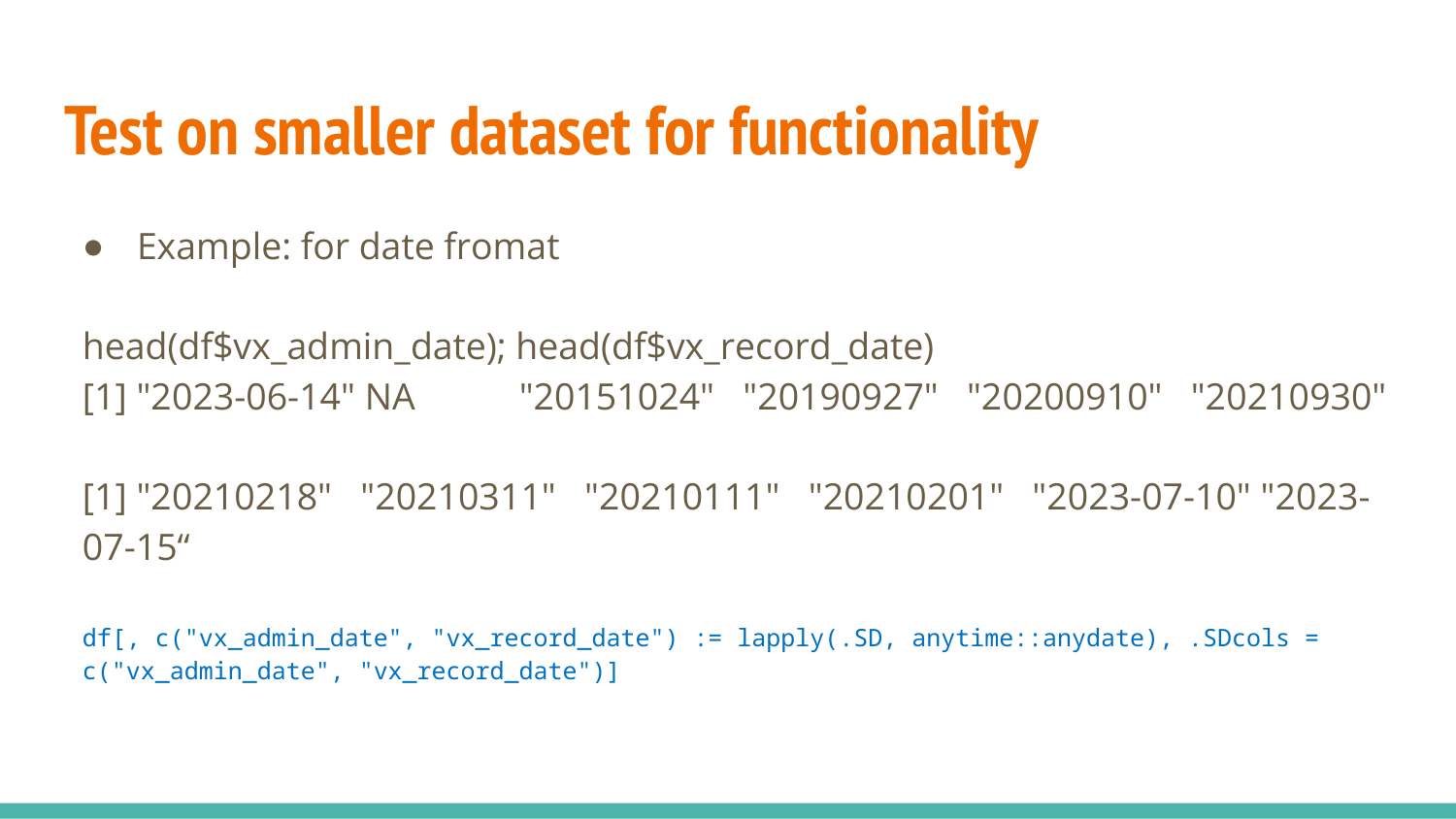

# Test on smaller dataset for functionality
Example: for date fromat

head(df$vx_admin_date); head(df$vx_record_date)
[1] "2023-06-14" NA           "20151024"   "20190927"   "20200910"   "20210930"
[1] "20210218"   "20210311"   "20210111"   "20210201"   "2023-07-10" "2023-07-15“

df[, c("vx_admin_date", "vx_record_date") := lapply(.SD, anytime::anydate), .SDcols = c("vx_admin_date", "vx_record_date")]